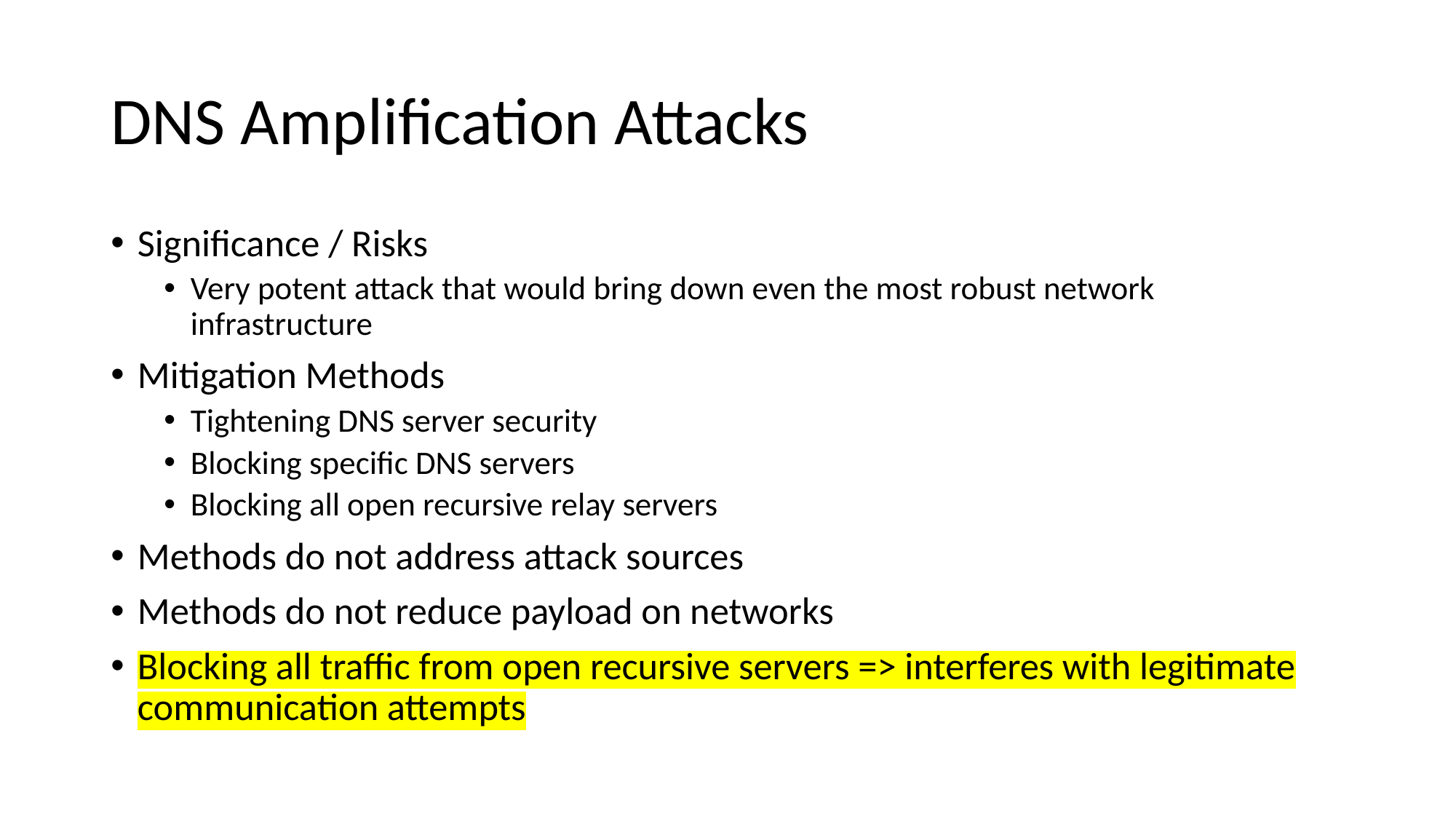

# DNS Amplification Attacks
Significance / Risks
Very potent attack that would bring down even the most robust network infrastructure
Mitigation Methods
Tightening DNS server security
Blocking specific DNS servers
Blocking all open recursive relay servers
Methods do not address attack sources
Methods do not reduce payload on networks
Blocking all traffic from open recursive servers => interferes with legitimate communication attempts